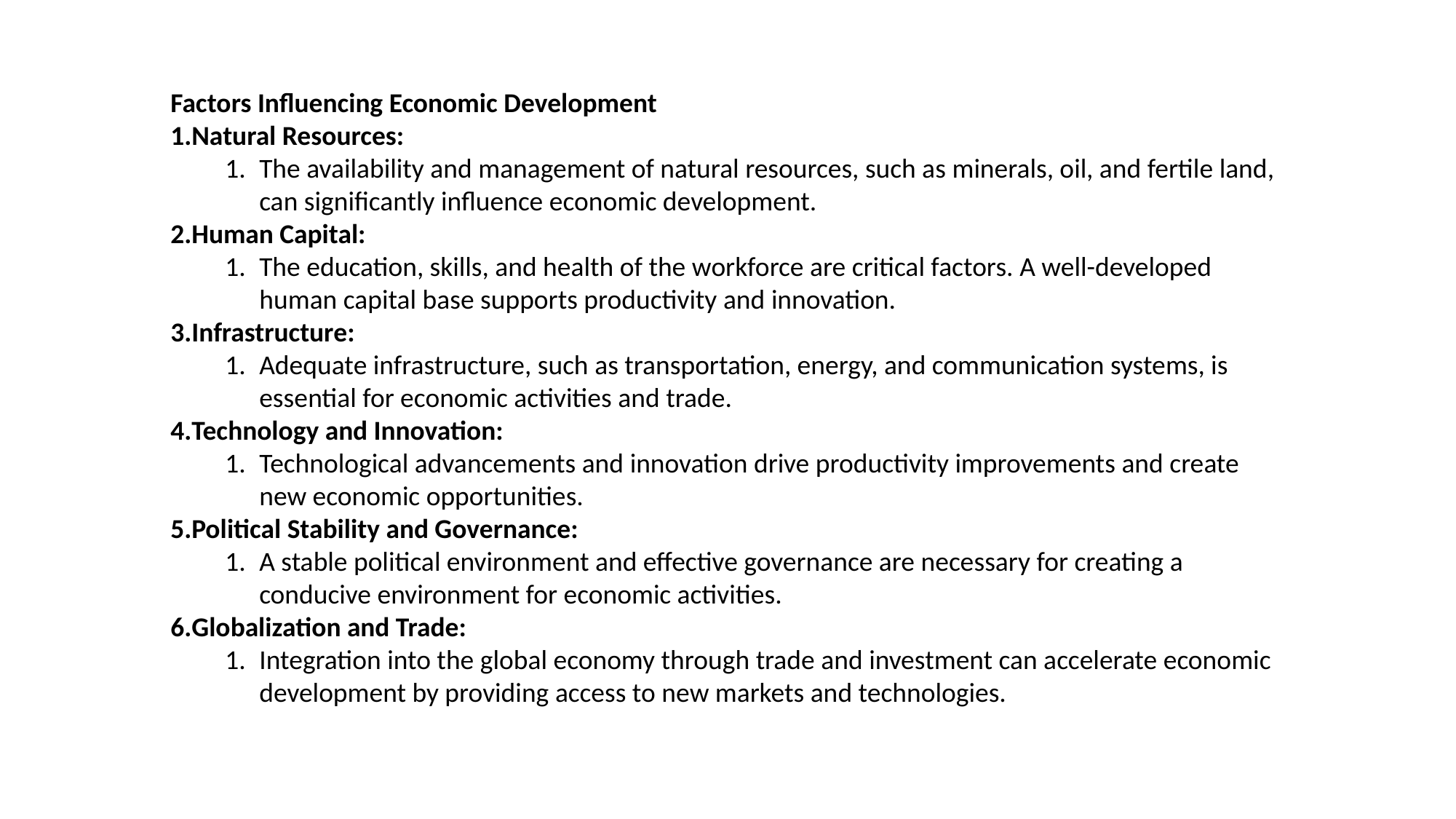

Factors Influencing Economic Development
Natural Resources:
The availability and management of natural resources, such as minerals, oil, and fertile land, can significantly influence economic development.
Human Capital:
The education, skills, and health of the workforce are critical factors. A well-developed human capital base supports productivity and innovation.
Infrastructure:
Adequate infrastructure, such as transportation, energy, and communication systems, is essential for economic activities and trade.
Technology and Innovation:
Technological advancements and innovation drive productivity improvements and create new economic opportunities.
Political Stability and Governance:
A stable political environment and effective governance are necessary for creating a conducive environment for economic activities.
Globalization and Trade:
Integration into the global economy through trade and investment can accelerate economic development by providing access to new markets and technologies.